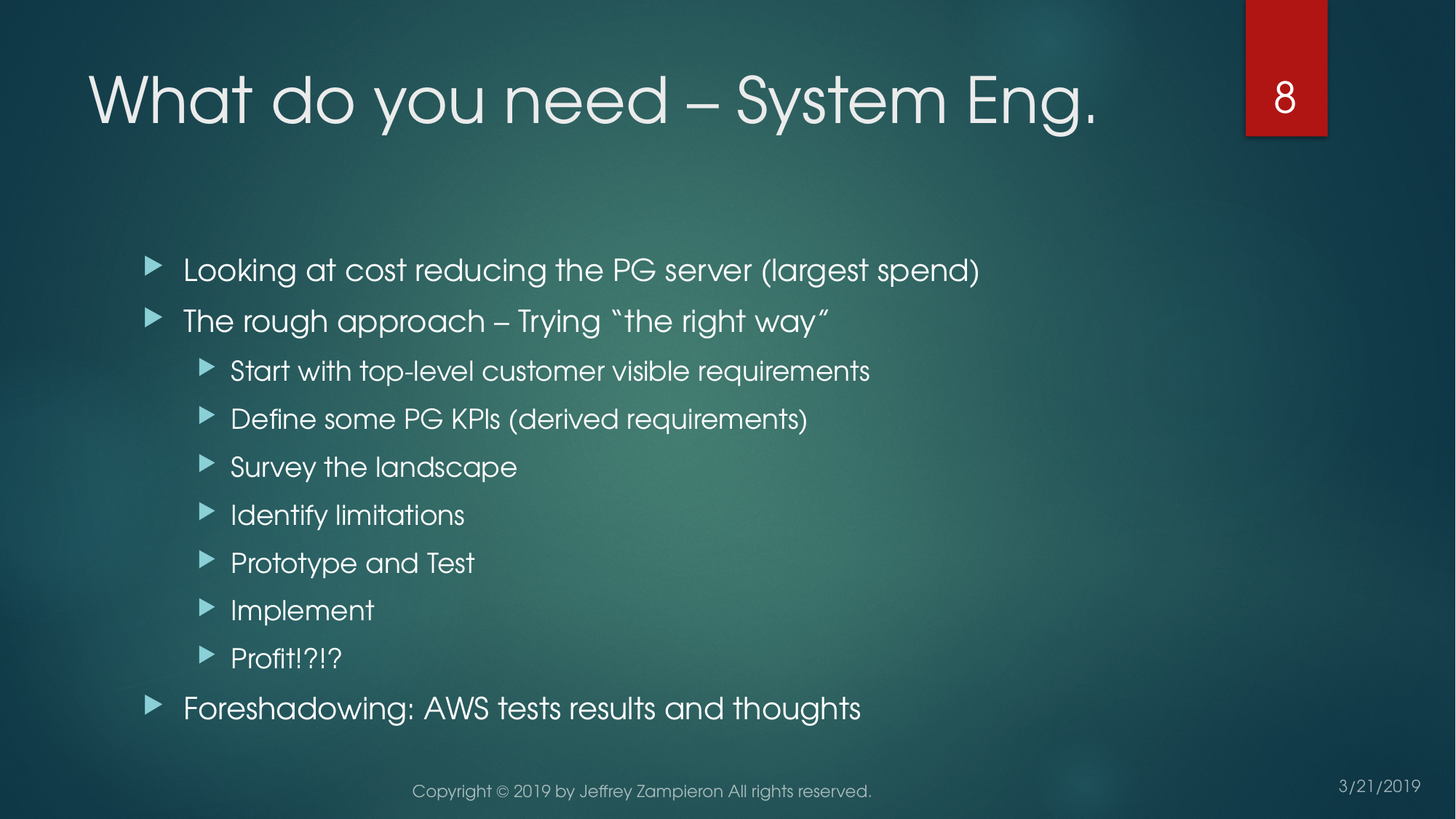

8
# What do you need – System Eng.
Looking at cost reducing the PG server (largest spend)
The rough approach – Trying “the right way”
Start with top-level customer visible requirements
Define some PG KPIs (derived requirements)
Survey the landscape
Identify limitations
Prototype and Test
Implement
Profit!?!?
Foreshadowing: AWS tests results and thoughts

Copyright © 2019 by Jeffrey Zampieron All rights reserved.
3/21/2019